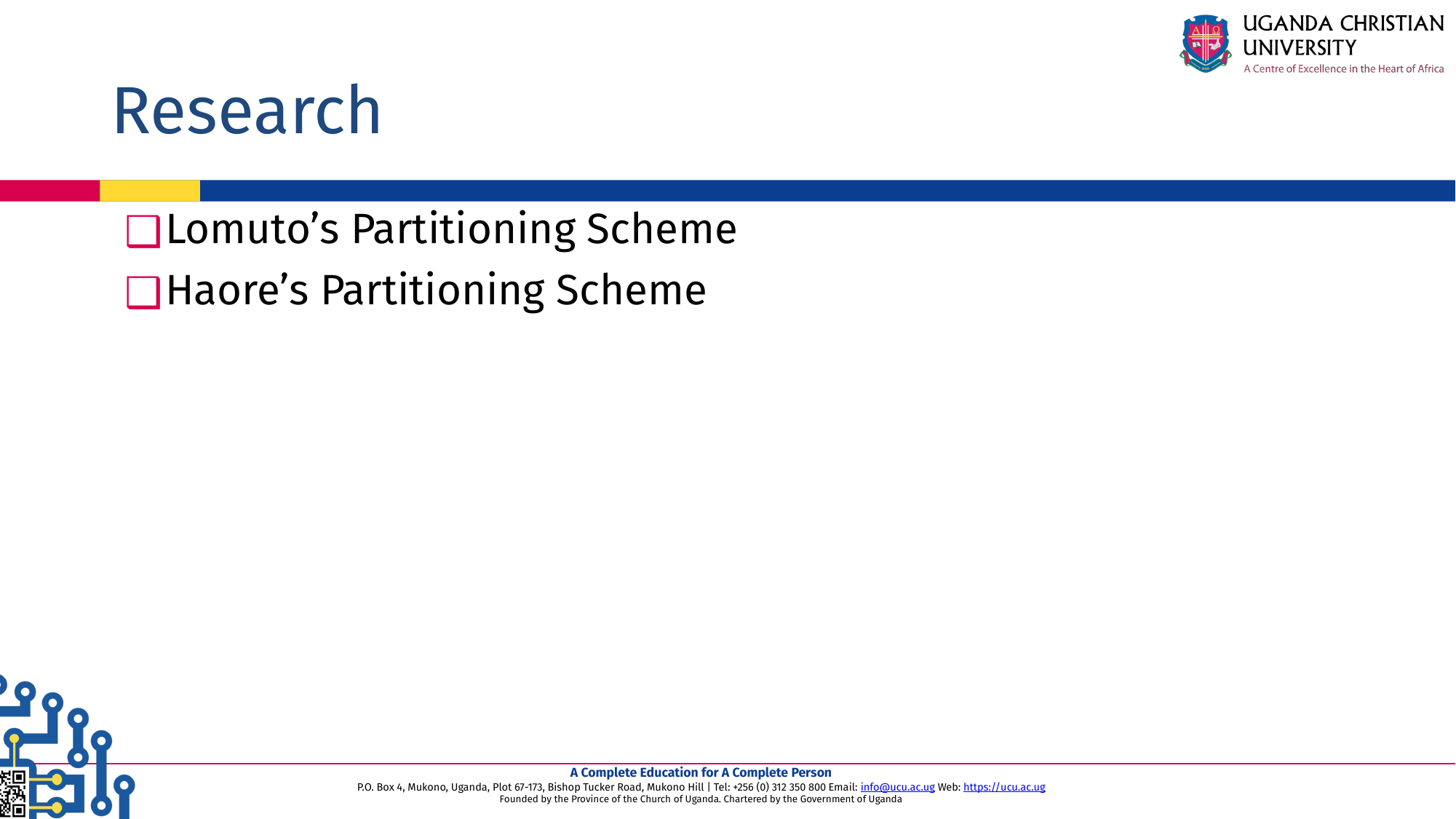

# Research
Lomuto’s Partitioning Scheme
Haore’s Partitioning Scheme